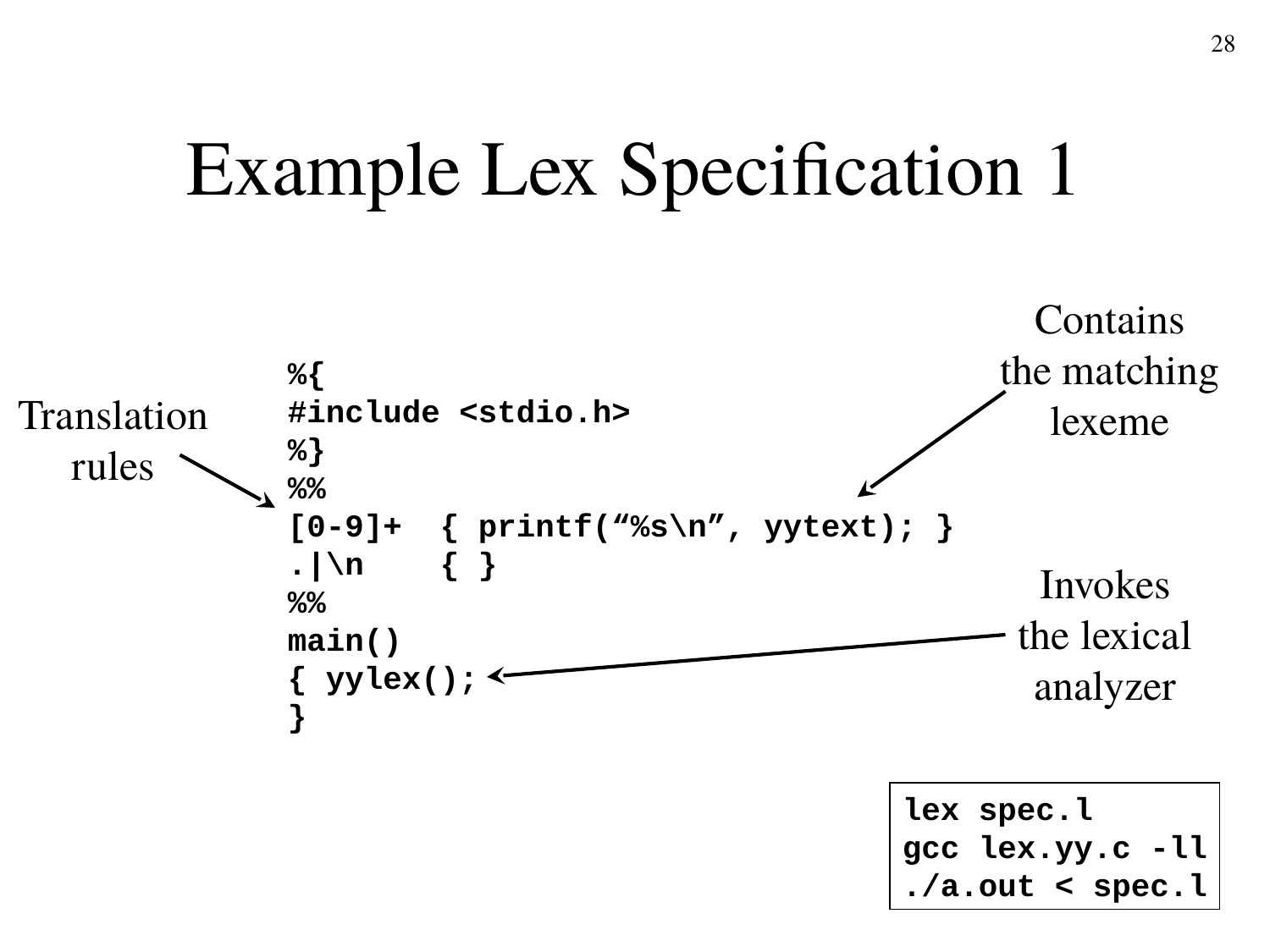

28
# Example Lex Specification 1
Contains
the matching
lexeme
%{
#include <stdio.h>
%}
%%
[0-9]+  { printf(“%s\n”, yytext); }
.|\n    { }
%%
main()
{ yylex();
}
Translation
rules

Invokes
the lexical
analyzer

lex spec.l
gcc lex.yy.c -ll
./a.out < spec.l